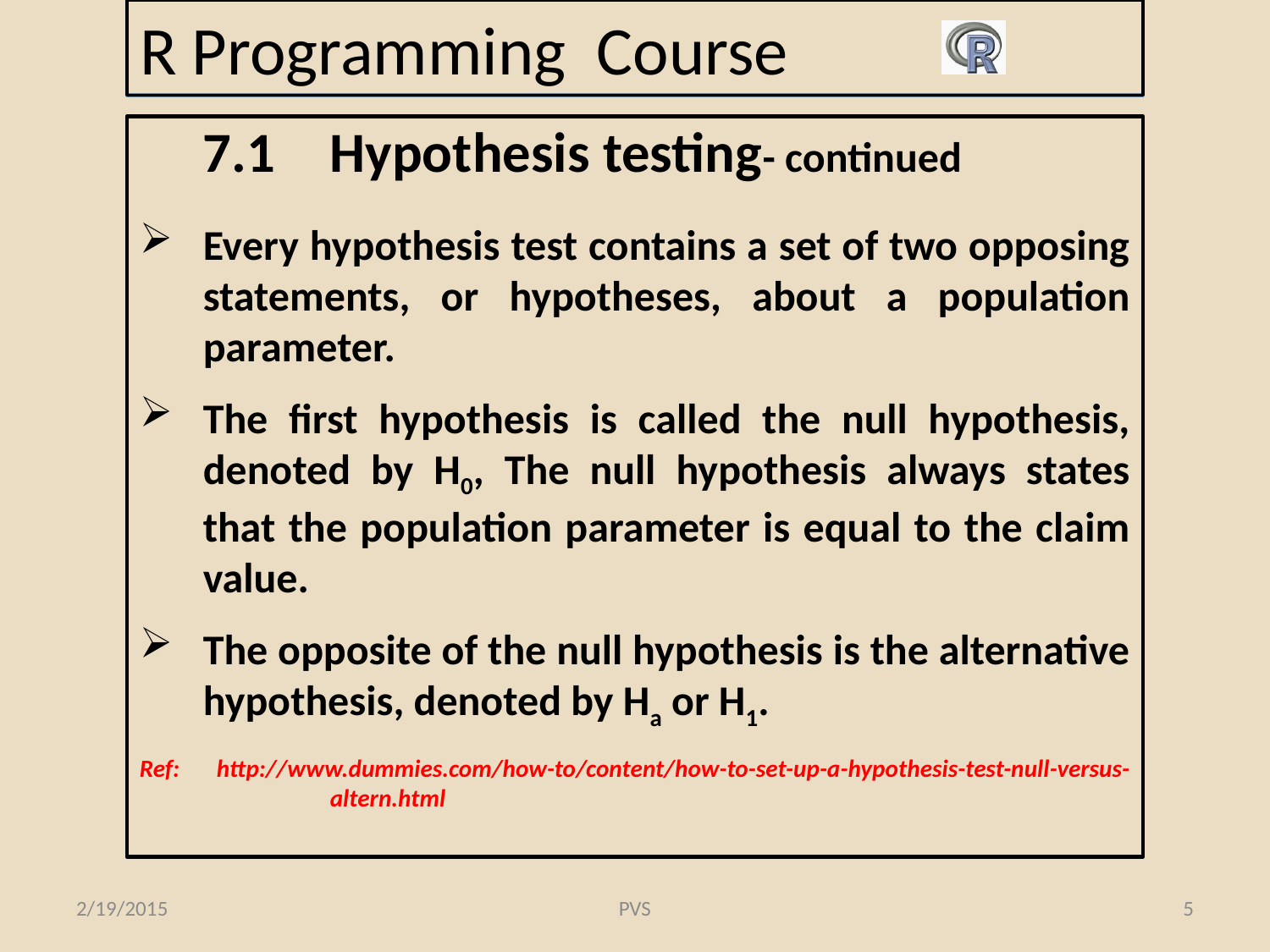

# R Programming  Course
7.1	Hypothesis testing- continued

Every hypothesis test contains a set of two opposing statements, or hypotheses, about a population parameter.
The first hypothesis is called the null hypothesis, denoted by H0, The null hypothesis always states that the population parameter is equal to the claim value.
The opposite of the null hypothesis is the alternative hypothesis, denoted by Ha or H1.
Ref: http://www.dummies.com/how-to/content/how-to-set-up-a-hypothesis-test-null-versus-	altern.html
2/19/2015
PVS
5